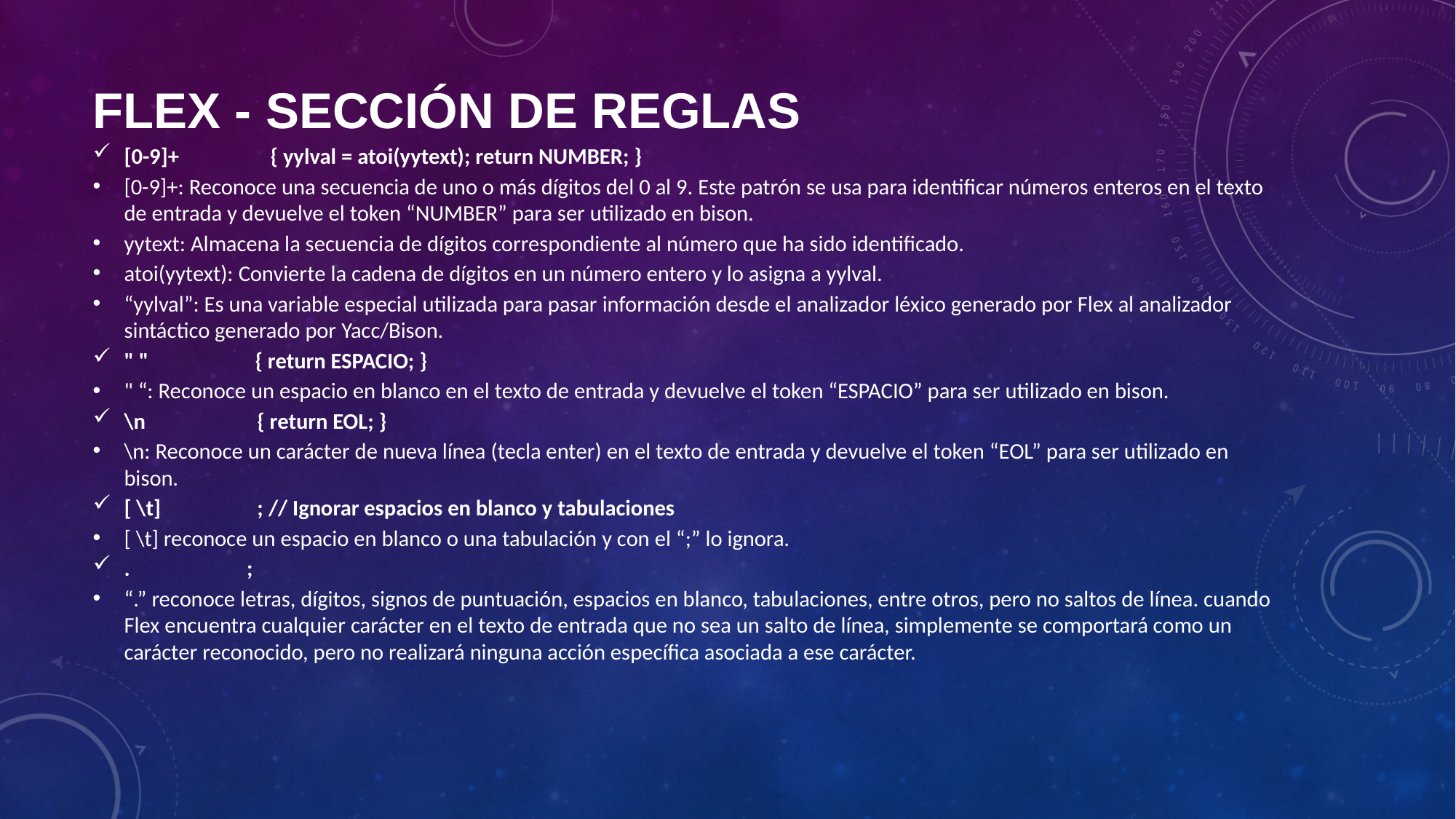

FLEX - SECCIÓN DE REGLAS
[0-9]+                  { yylval = atoi(yytext); return NUMBER; }
[0-9]+: Reconoce una secuencia de uno o más dígitos del 0 al 9. Este patrón se usa para identificar números enteros en el texto de entrada y devuelve el token “NUMBER” para ser utilizado en bison.
yytext: Almacena la secuencia de dígitos correspondiente al número que ha sido identificado.
atoi(yytext): Convierte la cadena de dígitos en un número entero y lo asigna a yylval.
“yylval”: Es una variable especial utilizada para pasar información desde el analizador léxico generado por Flex al analizador sintáctico generado por Yacc/Bison.
" "                     { return ESPACIO; }
" “: Reconoce un espacio en blanco en el texto de entrada y devuelve el token “ESPACIO” para ser utilizado en bison.
\n                      { return EOL; }
\n: Reconoce un carácter de nueva línea (tecla enter) en el texto de entrada y devuelve el token “EOL” para ser utilizado en bison.
[ \t]                   ; // Ignorar espacios en blanco y tabulaciones
[ \t] reconoce un espacio en blanco o una tabulación y con el “;” lo ignora.
.                       ;
“.” reconoce letras, dígitos, signos de puntuación, espacios en blanco, tabulaciones, entre otros, pero no saltos de línea. cuando Flex encuentra cualquier carácter en el texto de entrada que no sea un salto de línea, simplemente se comportará como un carácter reconocido, pero no realizará ninguna acción específica asociada a ese carácter.